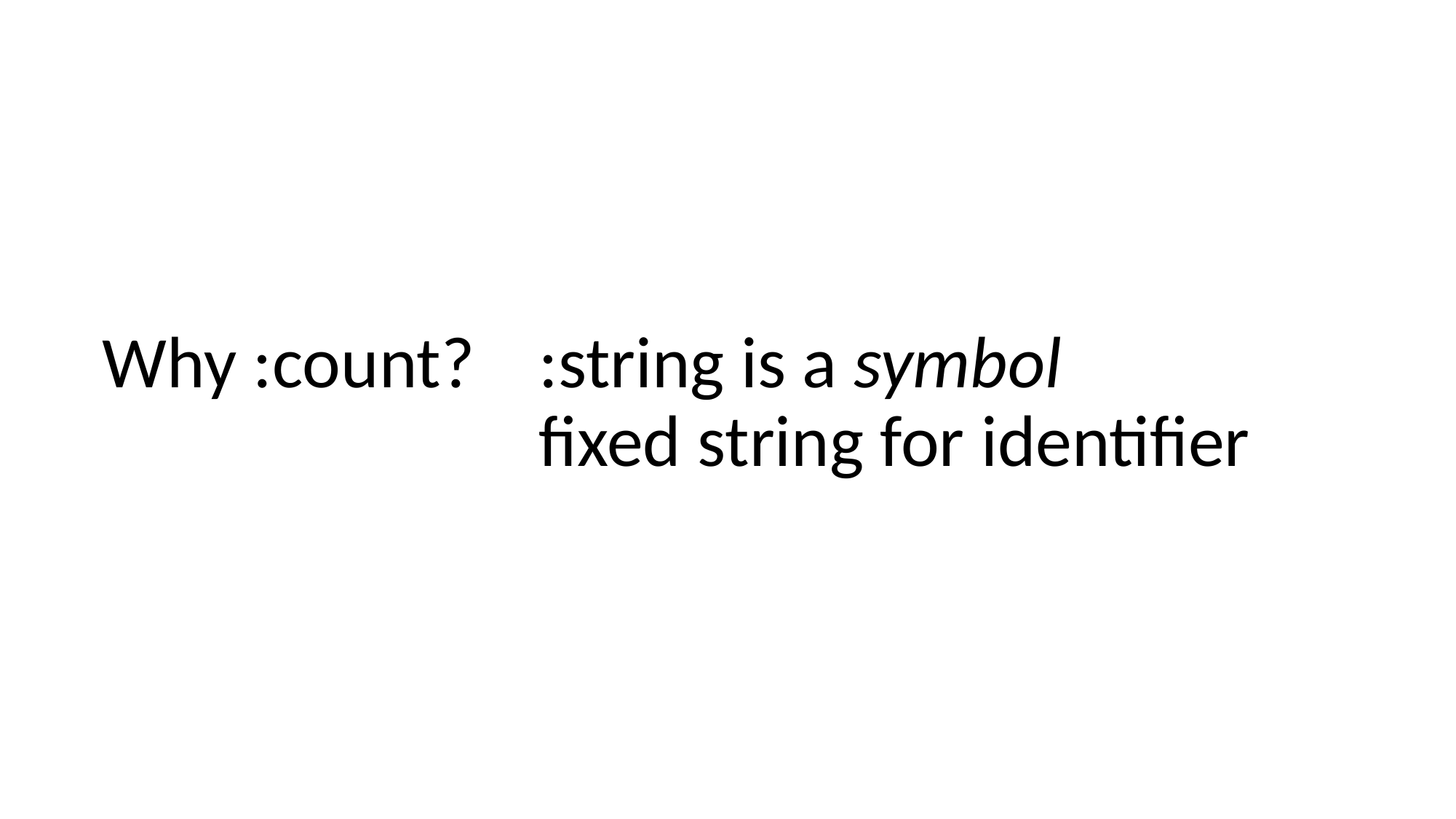

# Why :count?	:string is a symbol fixed string for identifier